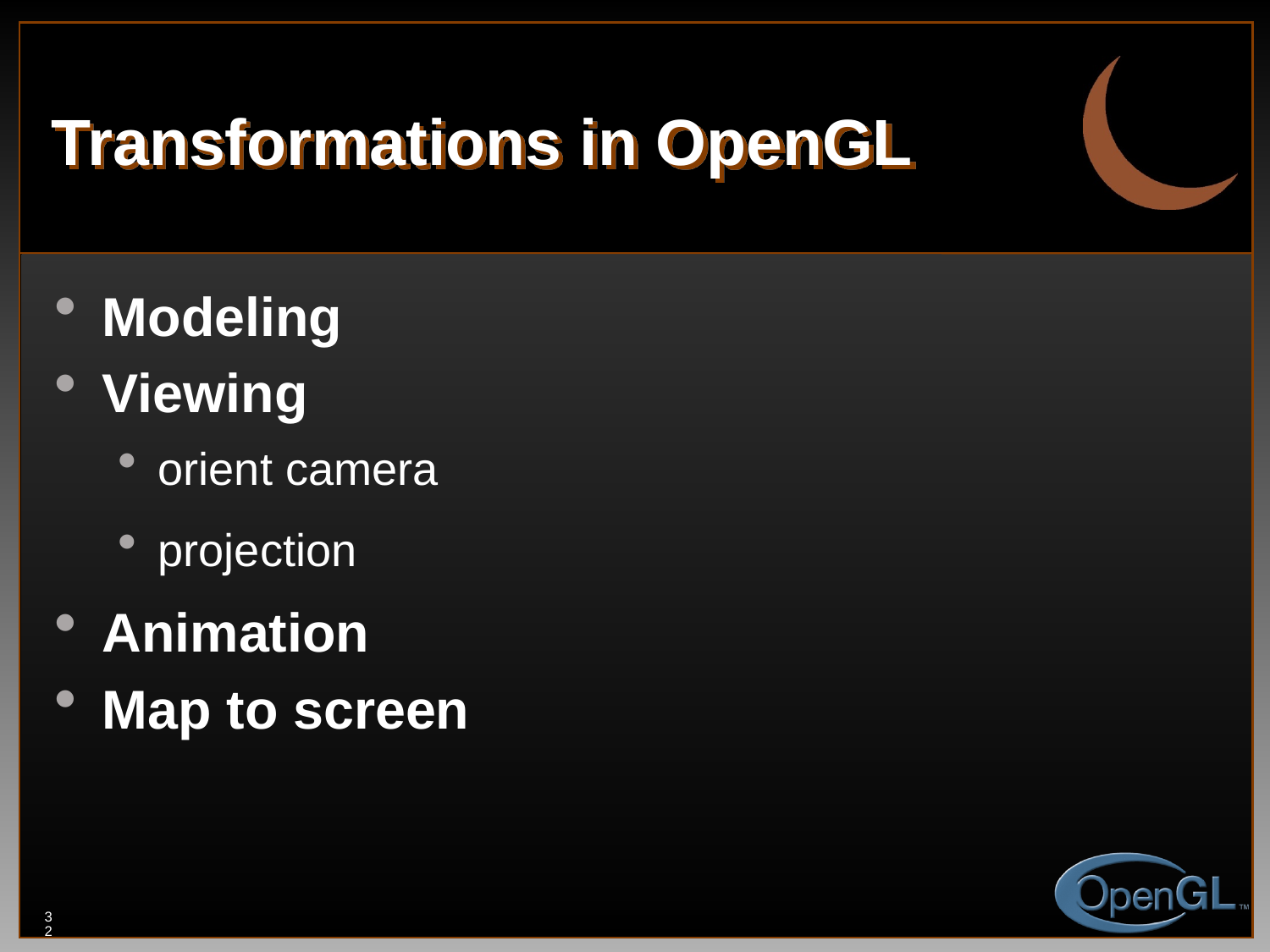

# Transformations in OpenGL
Modeling
Viewing
orient camera
projection
Animation
Map to screen
32